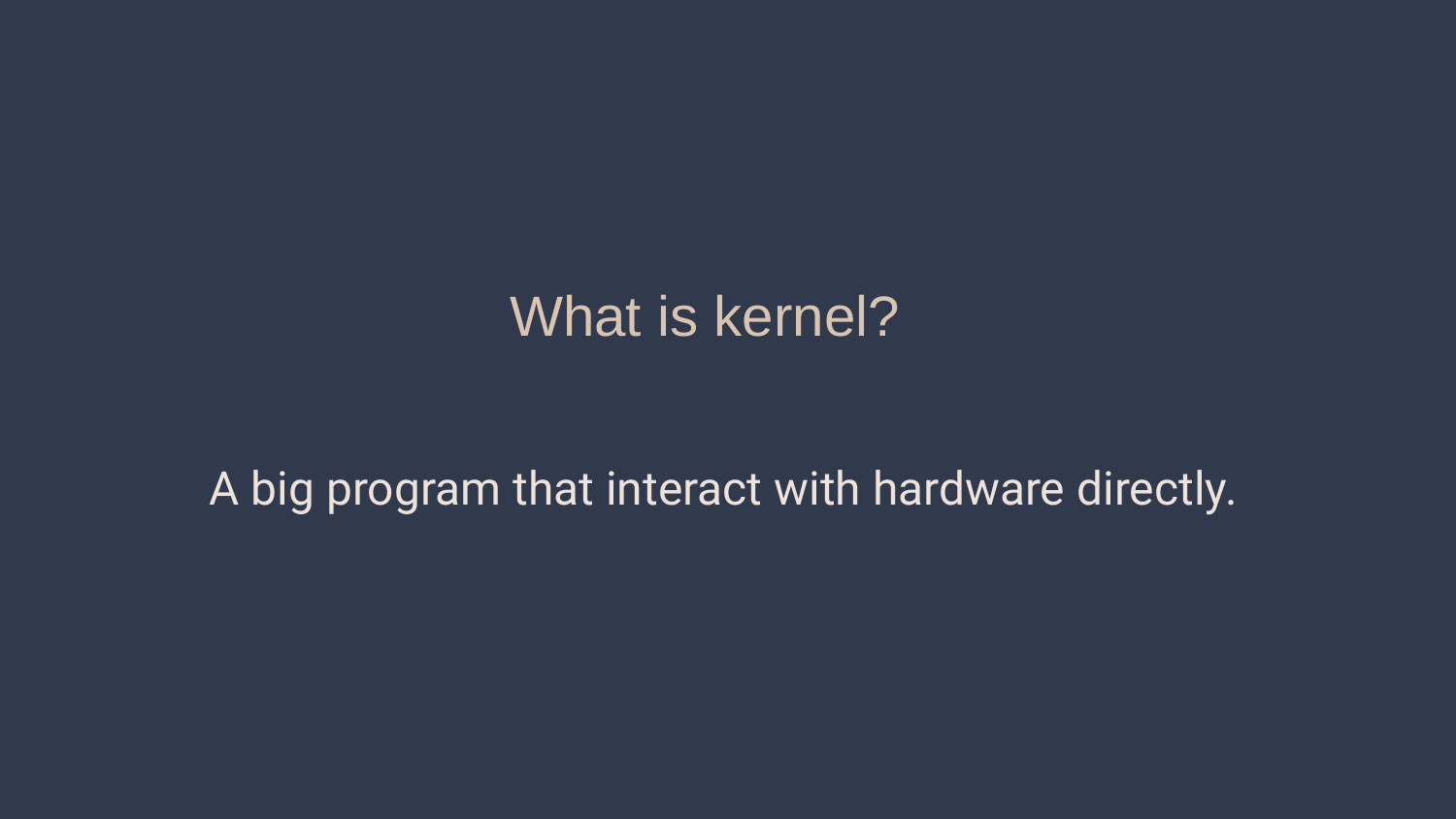

What is kernel?
A big program that interact with hardware directly.